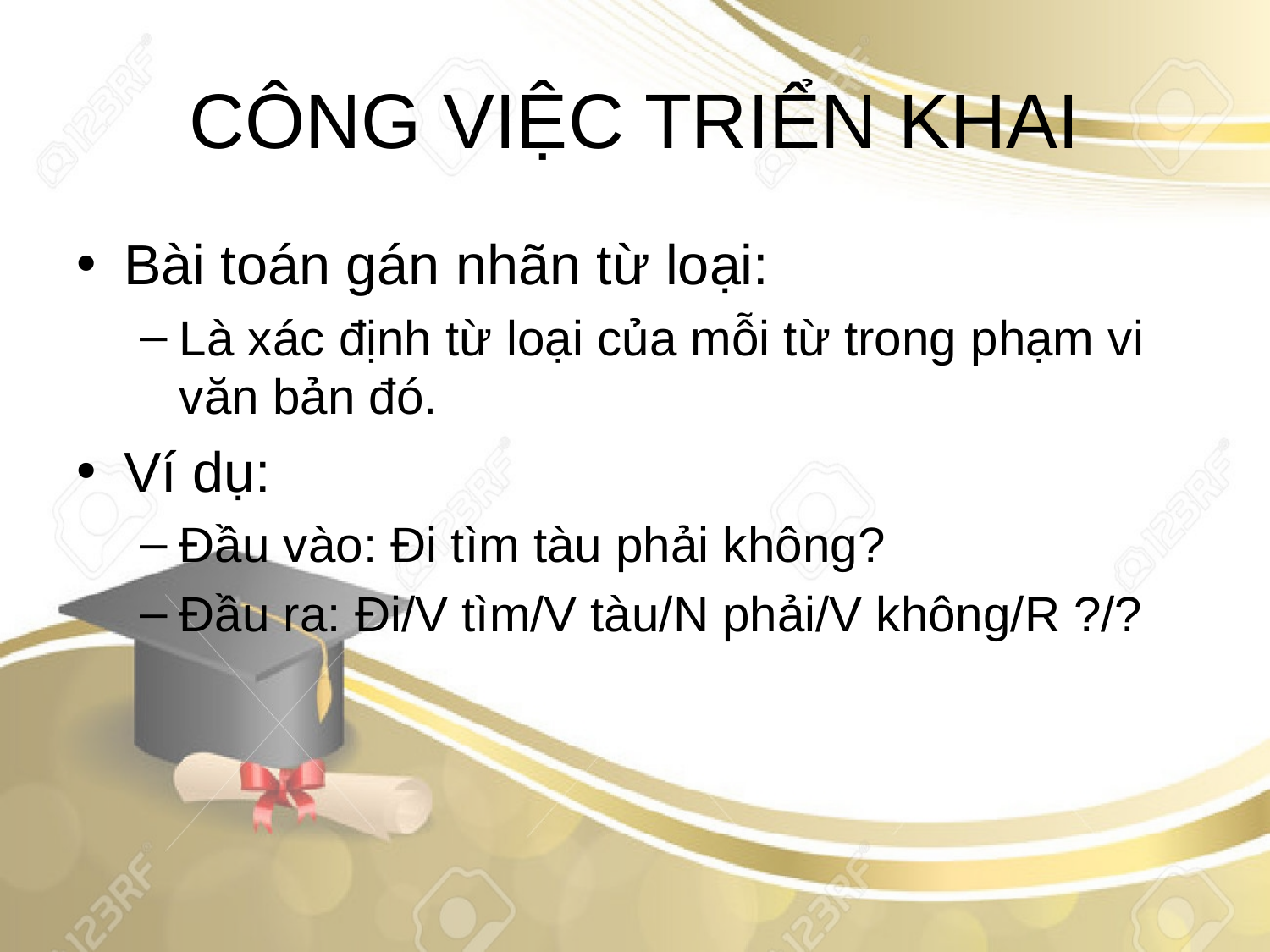

# CÔNG VIỆC TRIỂN KHAI
Bài toán gán nhãn từ loại:
Là xác định từ loại của mỗi từ trong phạm vi văn bản đó.
Ví dụ:
Đầu vào: Đi tìm tàu phải không?
Đầu ra: Đi/V tìm/V tàu/N phải/V không/R ?/?